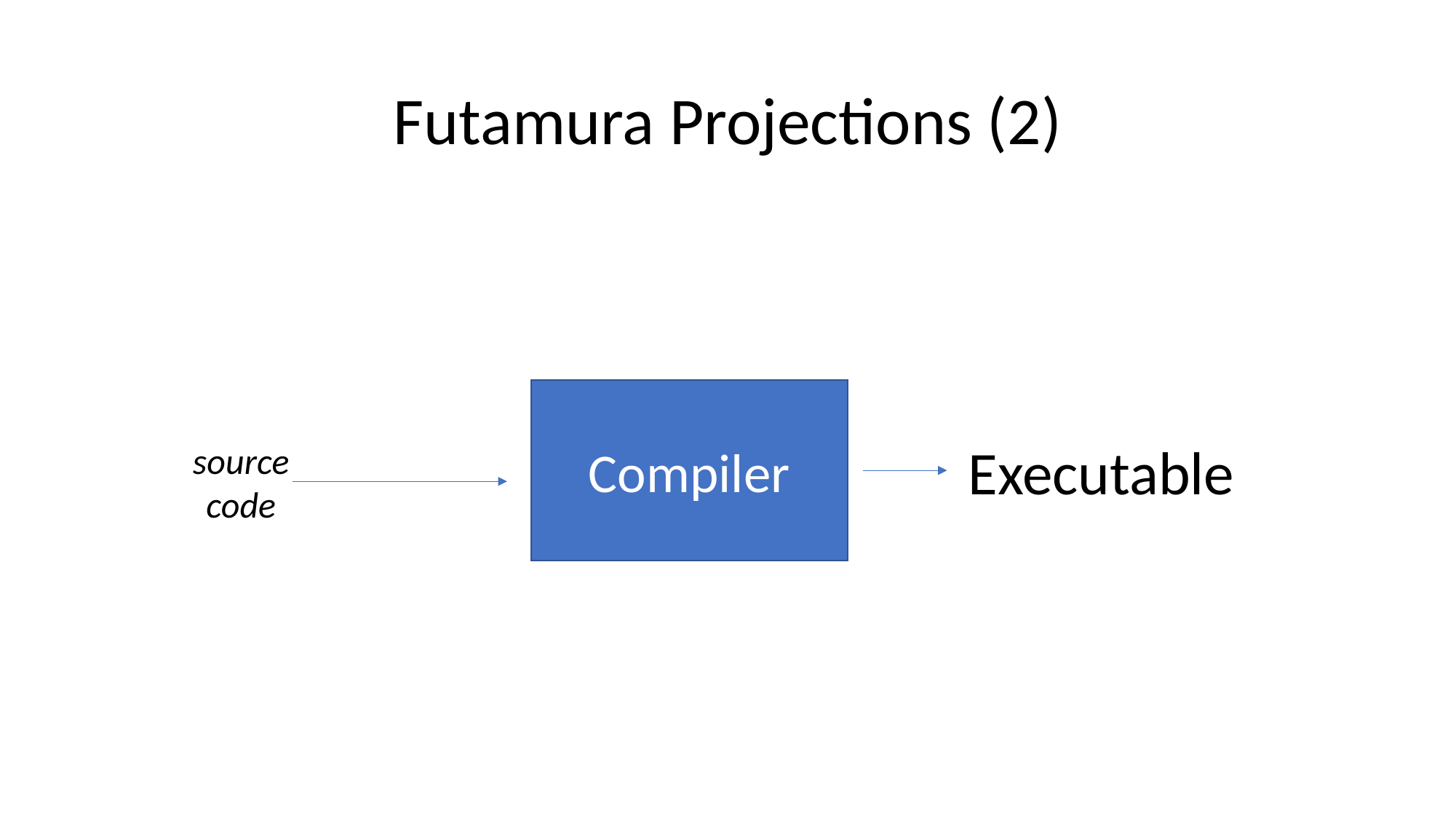

# Futamura Projections (2)
Compiler
Executable
source code